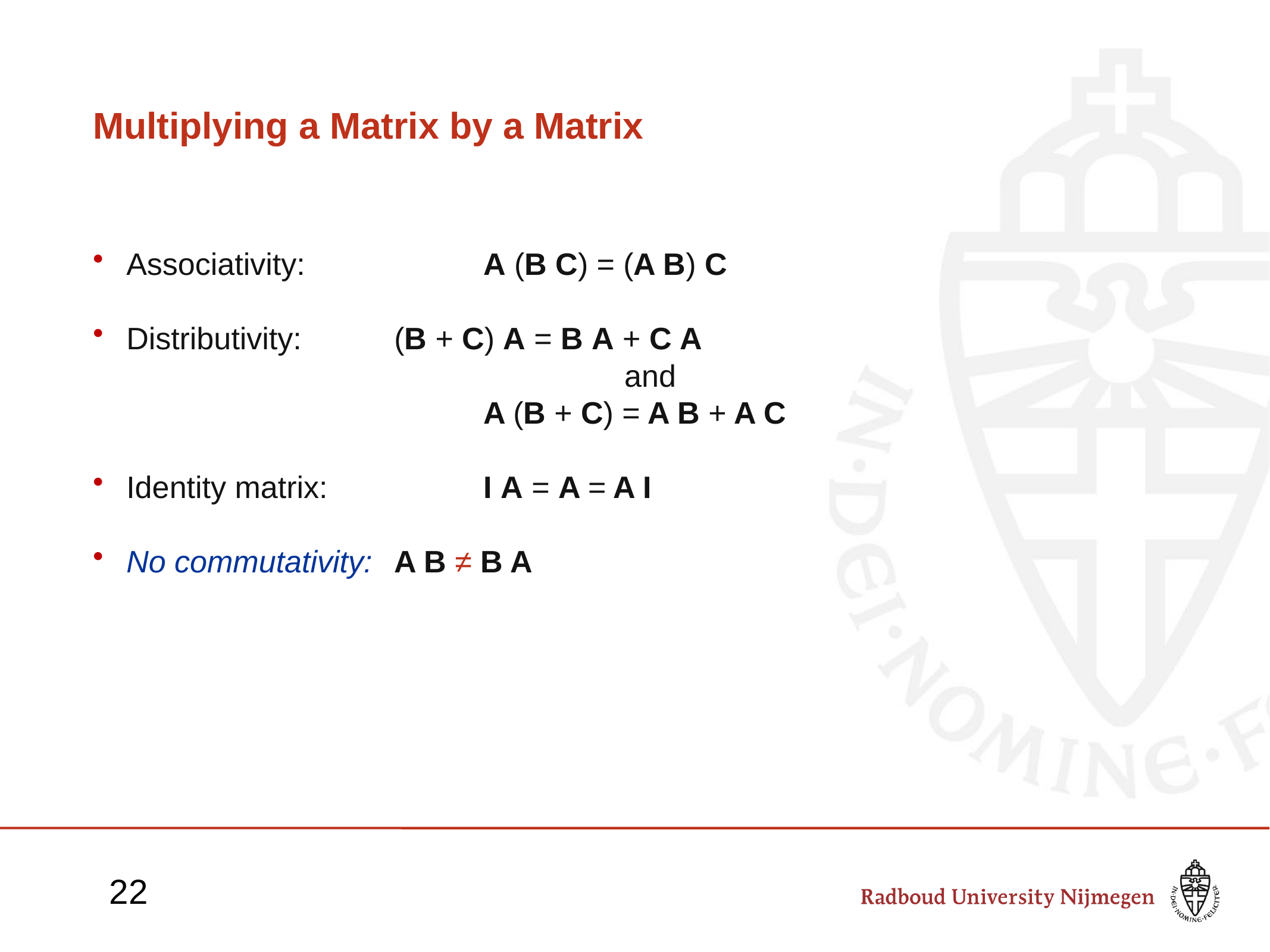

# Multiplying a Matrix by a Matrix

Associativity:		A (B C) = (A B) C

Distributivity:		(B + C) A = B A + C A
					      and
				A (B + C) = A B + A C

Identity matrix:		I A = A = A I

No commutativity:	A B ≠ B A
22